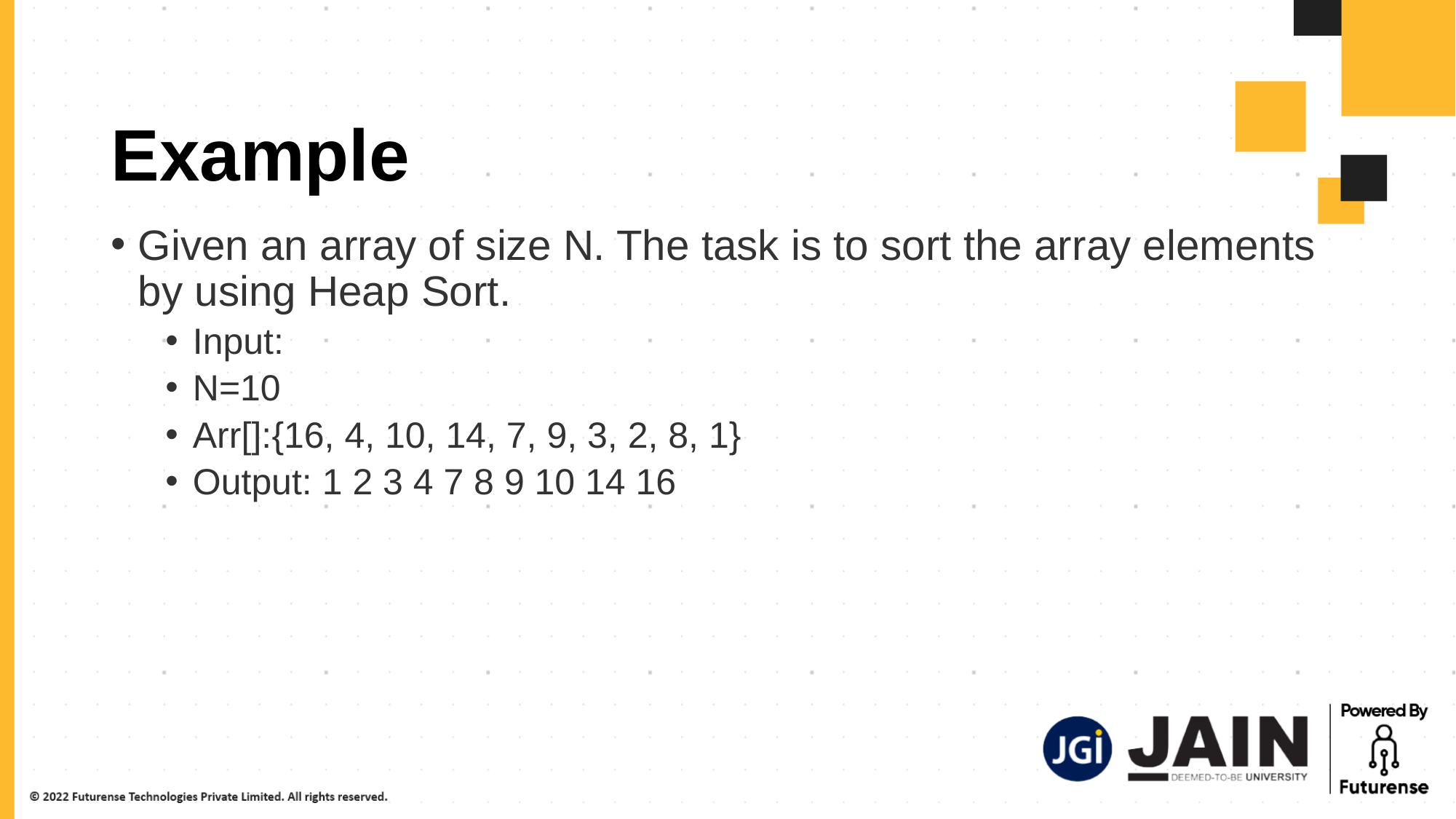

# Example
Given an array of size N. The task is to sort the array elements by using Heap Sort.
Input:
N=10
Arr[]:{16, 4, 10, 14, 7, 9, 3, 2, 8, 1}
Output: 1 2 3 4 7 8 9 10 14 16